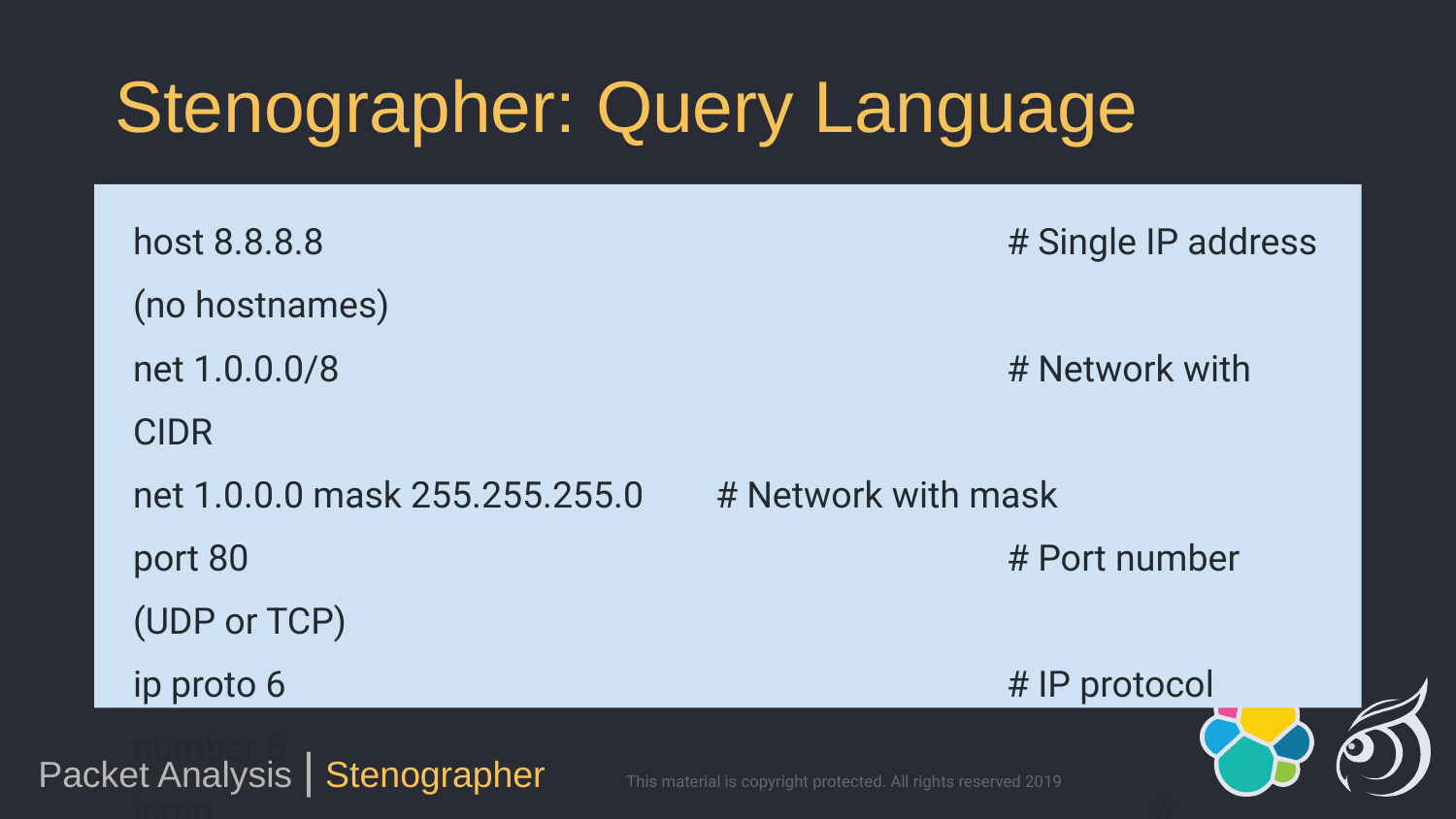

# Stenographer: Query Language
host 8.8.8.8     					# Single IP address (no hostnames)
net 1.0.0.0/8    					# Network with CIDR
net 1.0.0.0 mask 255.255.255.0  	# Network with mask
port 80          					# Port number (UDP or TCP)
ip proto 6       					# IP protocol number 6
icmp            						# equivalent to 'ip proto 1'
tcp              						# equivalent to 'ip proto 6'
udp              						# equivalent to 'ip proto 17'